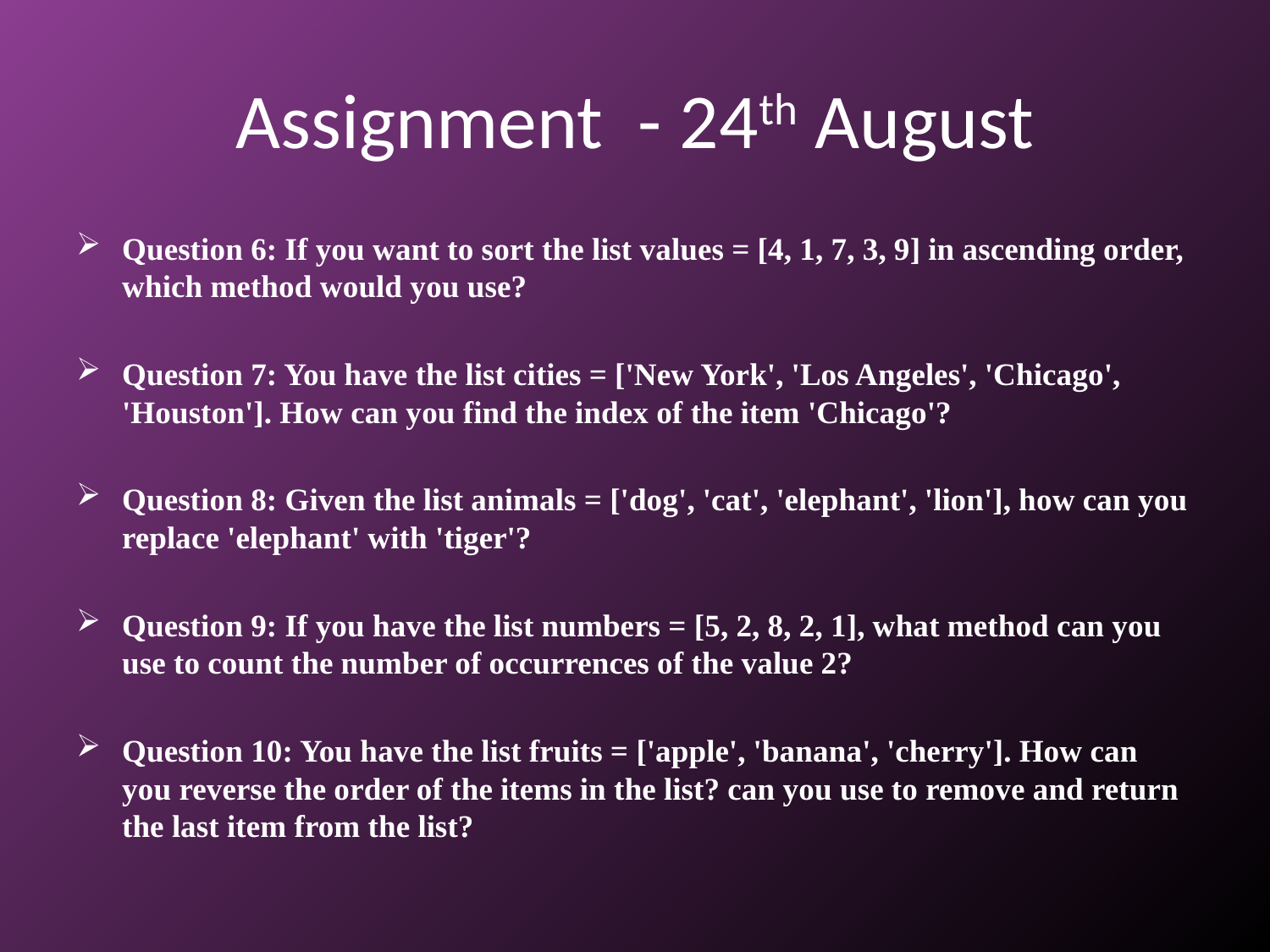

# Assignment  - 24th August
Question 6: If you want to sort the list values = [4, 1, 7, 3, 9] in ascending order, which method would you use?

Question 7: You have the list cities = ['New York', 'Los Angeles', 'Chicago', 'Houston']. How can you find the index of the item 'Chicago'?

Question 8: Given the list animals = ['dog', 'cat', 'elephant', 'lion'], how can you replace 'elephant' with 'tiger'?

Question 9: If you have the list numbers = [5, 2, 8, 2, 1], what method can you use to count the number of occurrences of the value 2?

Question 10: You have the list fruits = ['apple', 'banana', 'cherry']. How can you reverse the order of the items in the list? can you use to remove and return the last item from the list?